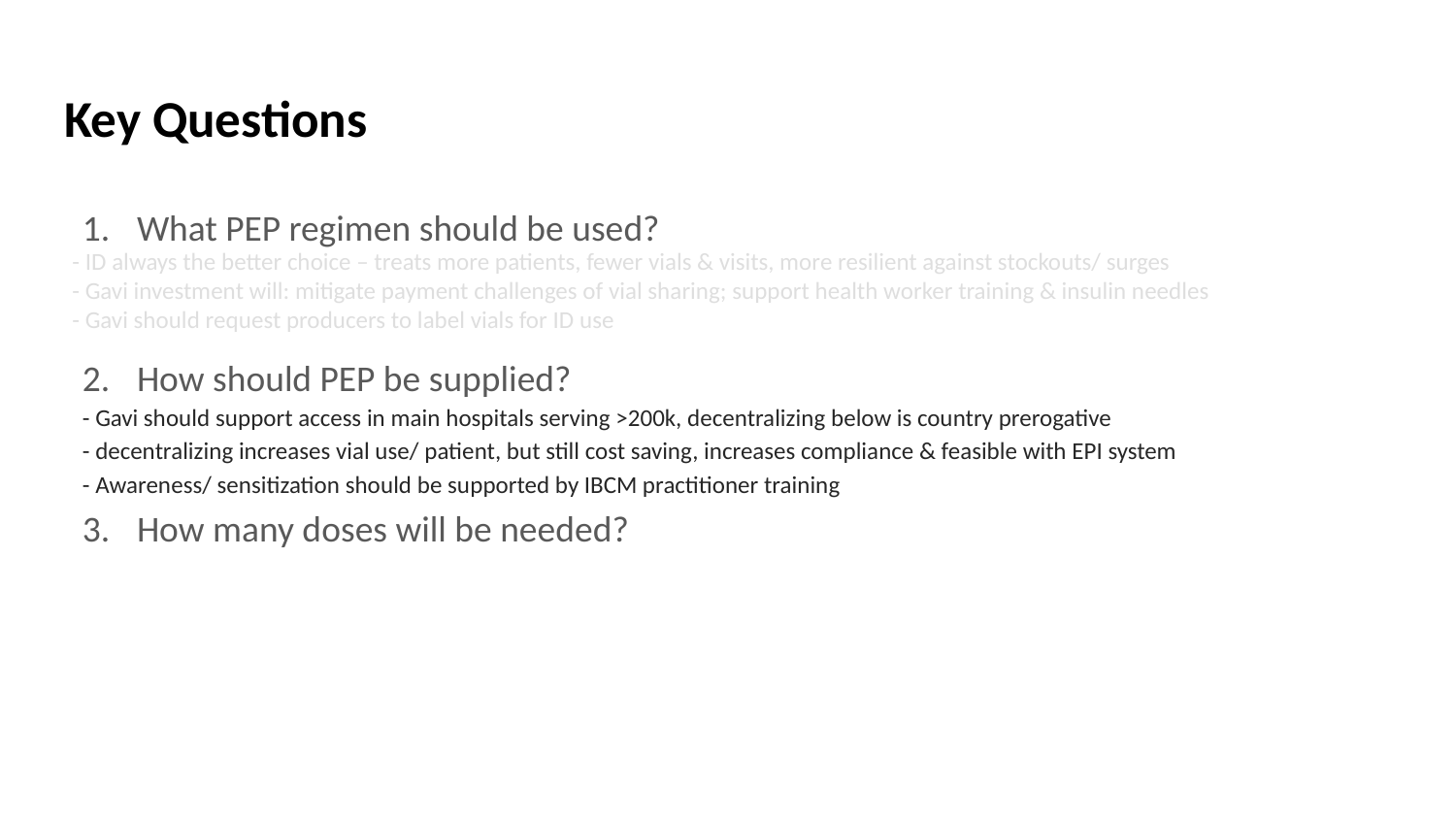

# Key Questions
What PEP regimen should be used?

How should PEP be supplied?

How many doses will be needed?
- ID always the better choice – treats more patients, fewer vials & visits, more resilient against stockouts/ surges
- Gavi investment will: mitigate payment challenges of vial sharing; support health worker training & insulin needles
- Gavi should request producers to label vials for ID use
- Gavi should support access in main hospitals serving >200k, decentralizing below is country prerogative
- decentralizing increases vial use/ patient, but still cost saving, increases compliance & feasible with EPI system
- Awareness/ sensitization should be supported by IBCM practitioner training